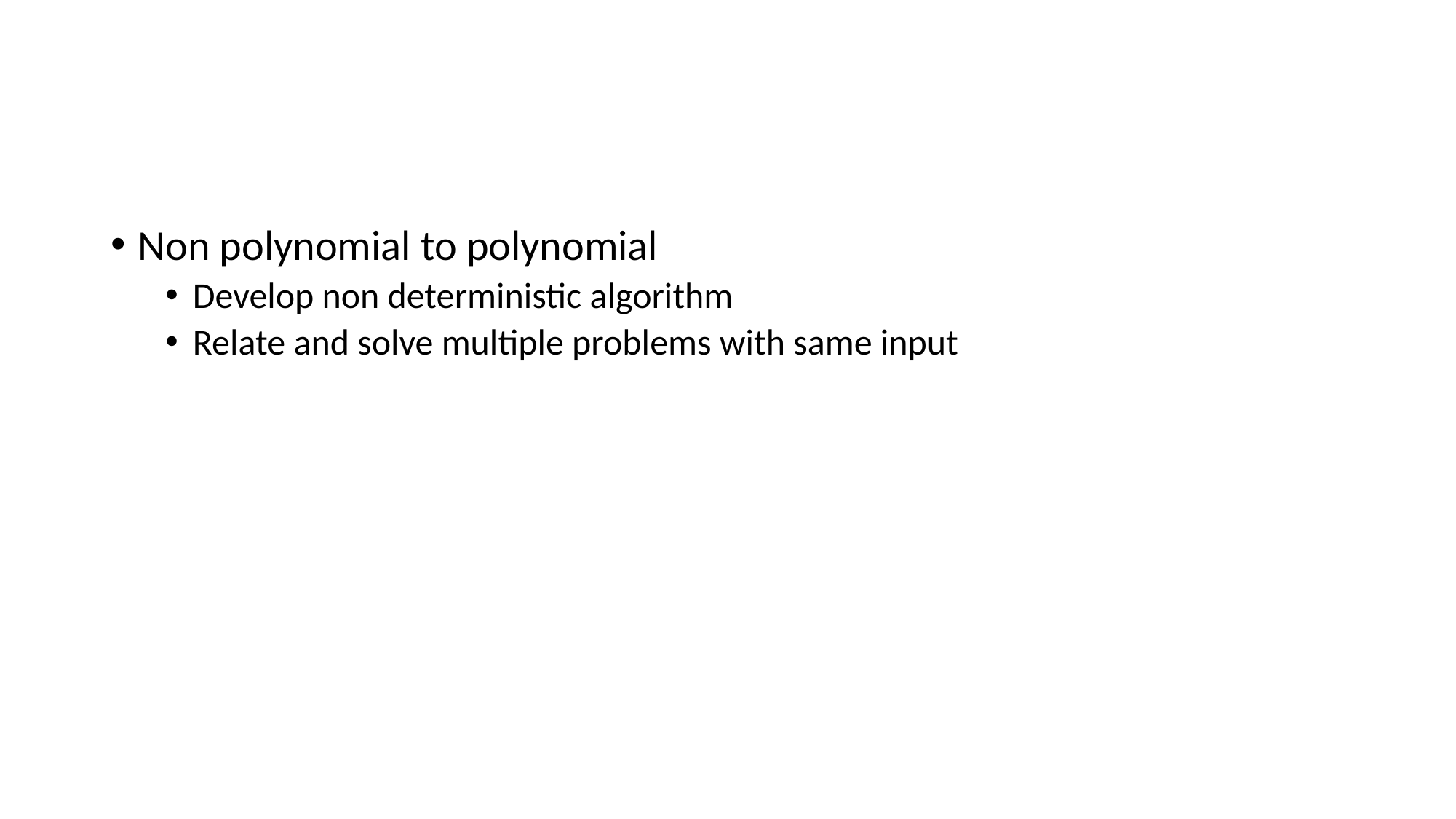

#
Non polynomial to polynomial
Develop non deterministic algorithm
Relate and solve multiple problems with same input